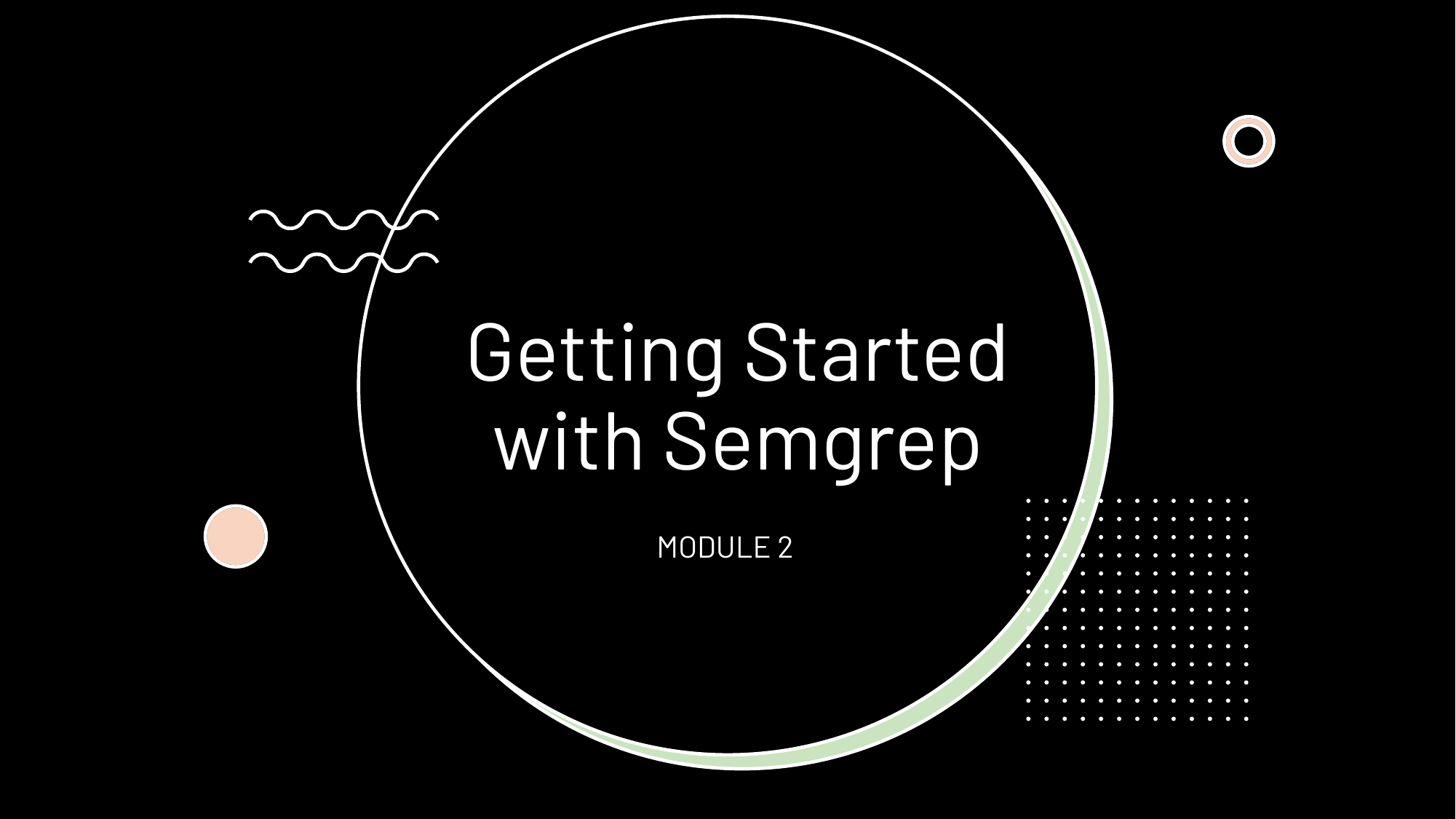

# Getting Started with Semgrep

MODULE 2